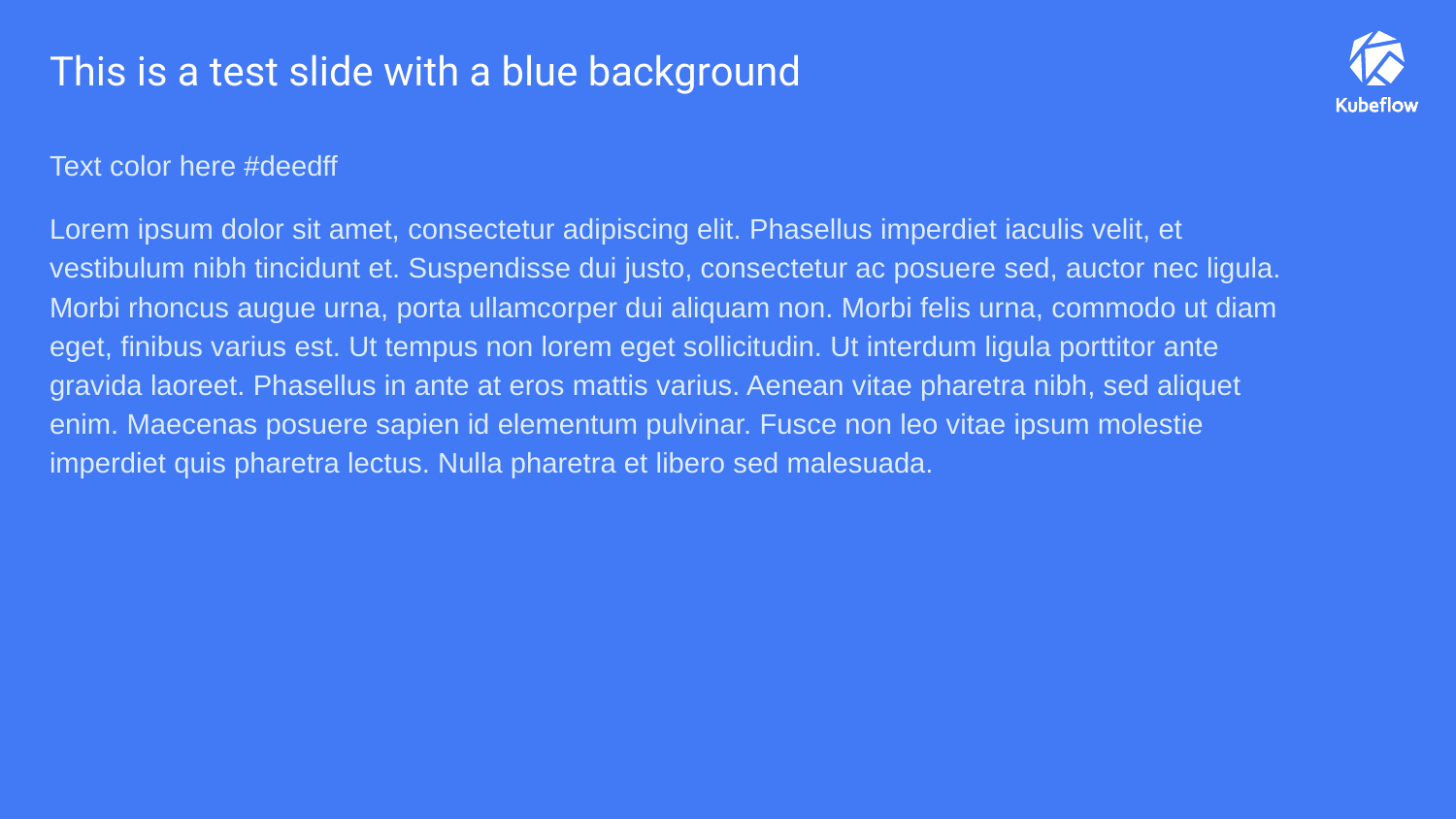

# This is a test slide with a blue background
Text color here #deedff
Lorem ipsum dolor sit amet, consectetur adipiscing elit. Phasellus imperdiet iaculis velit, et vestibulum nibh tincidunt et. Suspendisse dui justo, consectetur ac posuere sed, auctor nec ligula. Morbi rhoncus augue urna, porta ullamcorper dui aliquam non. Morbi felis urna, commodo ut diam eget, finibus varius est. Ut tempus non lorem eget sollicitudin. Ut interdum ligula porttitor ante gravida laoreet. Phasellus in ante at eros mattis varius. Aenean vitae pharetra nibh, sed aliquet enim. Maecenas posuere sapien id elementum pulvinar. Fusce non leo vitae ipsum molestie imperdiet quis pharetra lectus. Nulla pharetra et libero sed malesuada.